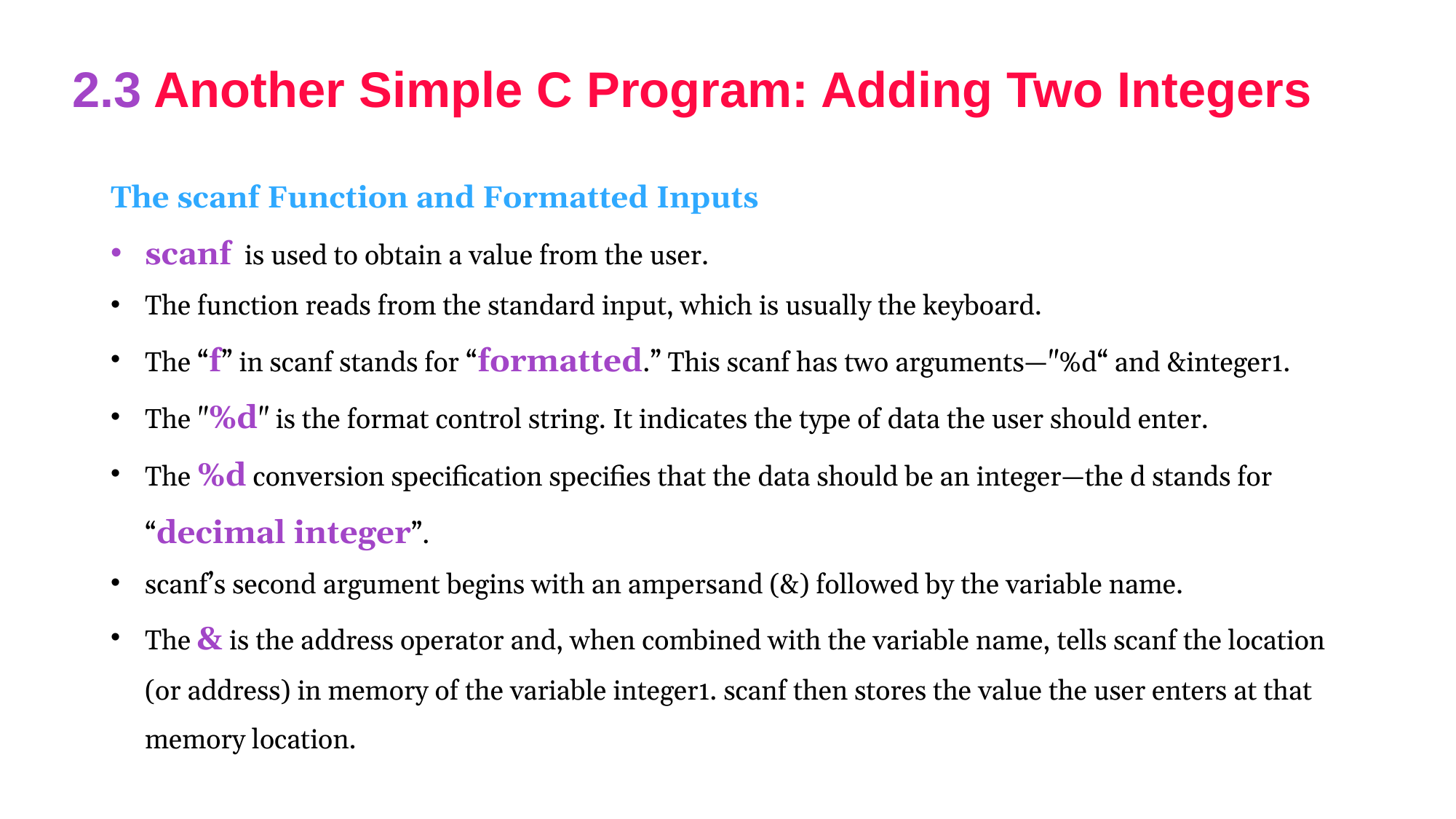

# 2.3 Another Simple C Program: Adding Two Integers
The scanf Function and Formatted Inputs
scanf  is used to obtain a value from the user.
The function reads from the standard input, which is usually the keyboard.
The “f” in scanf stands for “formatted.” This scanf has two arguments—"%d“ and &integer1.
The "%d" is the format control string. It indicates the type of data the user should enter.
The %d conversion specification specifies that the data should be an integer—the d stands for “decimal integer”.
scanf’s second argument begins with an ampersand (&) followed by the variable name.
The & is the address operator and, when combined with the variable name, tells scanf the location (or address) in memory of the variable integer1. scanf then stores the value the user enters at that memory location.